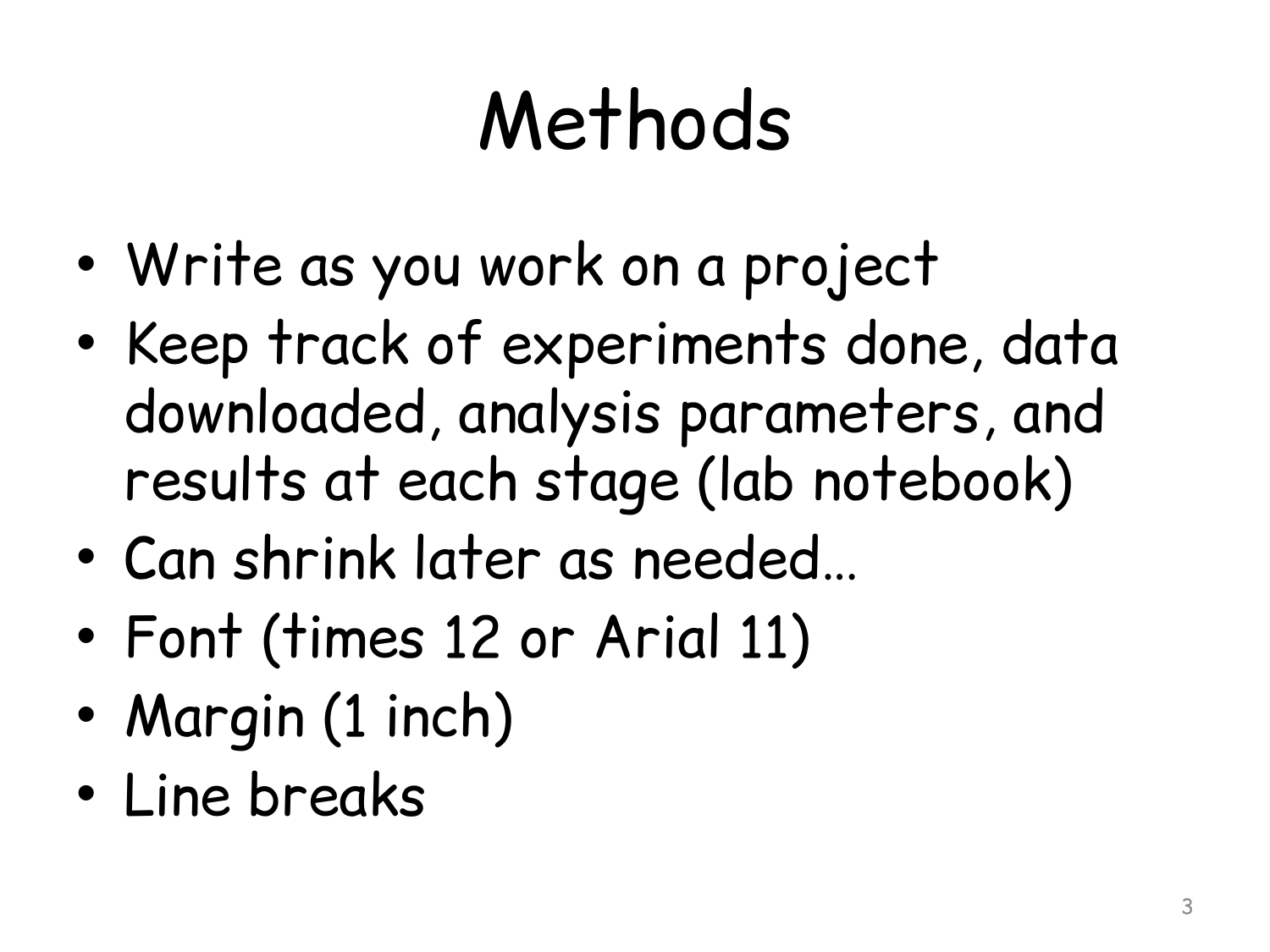

# Methods
Write as you work on a project
Keep track of experiments done, data downloaded, analysis parameters, and results at each stage (lab notebook)
Can shrink later as needed…
Font (times 12 or Arial 11)
Margin (1 inch)
Line breaks

3